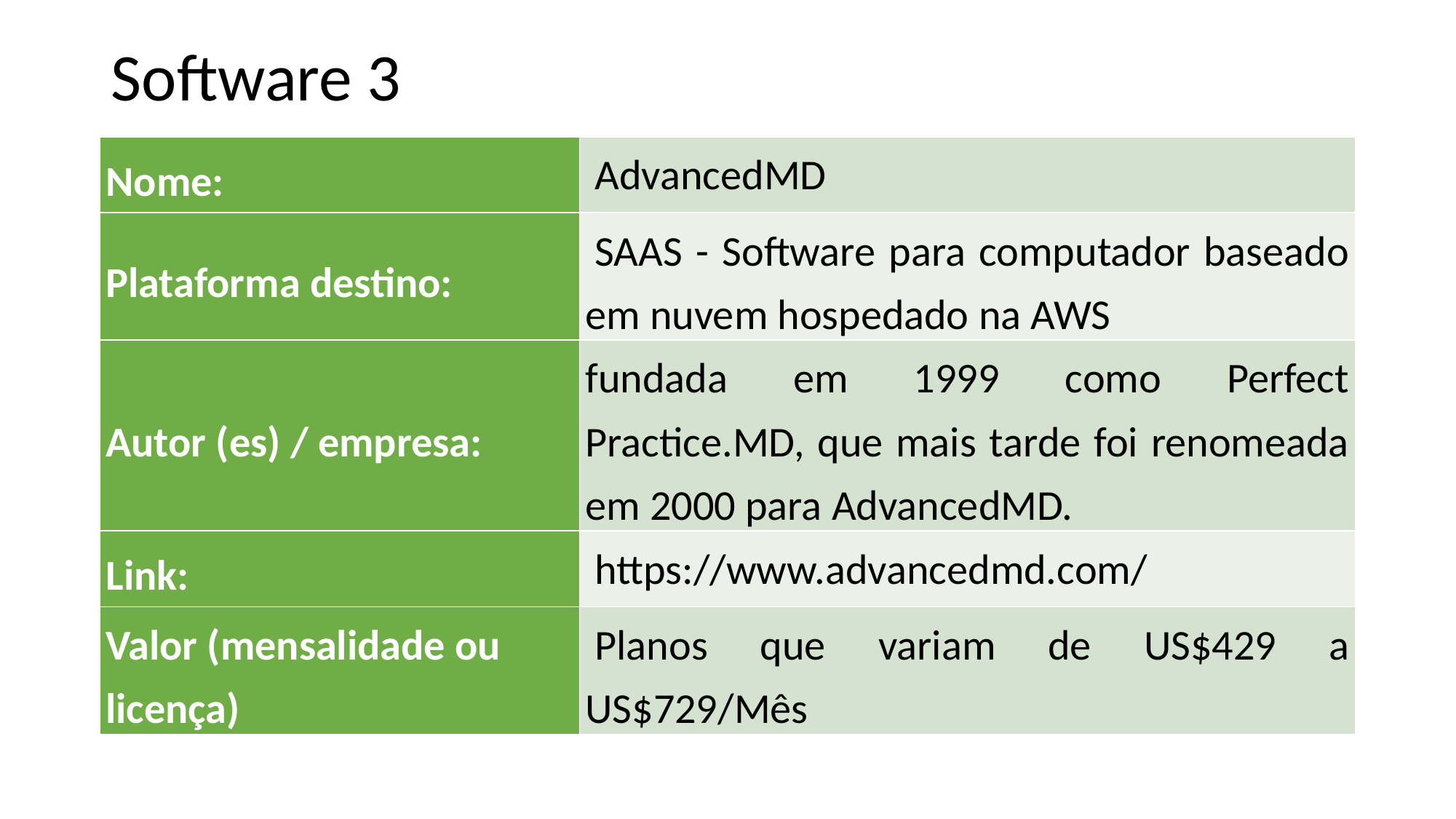

# Software 3
| Nome: | AdvancedMD |
| --- | --- |
| Plataforma destino: | SAAS - Software para computador baseado em nuvem hospedado na AWS |
| Autor (es) / empresa: | fundada em 1999 como Perfect Practice.MD, que mais tarde foi renomeada em 2000 para AdvancedMD. |
| Link: | https://www.advancedmd.com/ |
| Valor (mensalidade ou licença) | Planos que variam de US$429 a US$729/Mês |